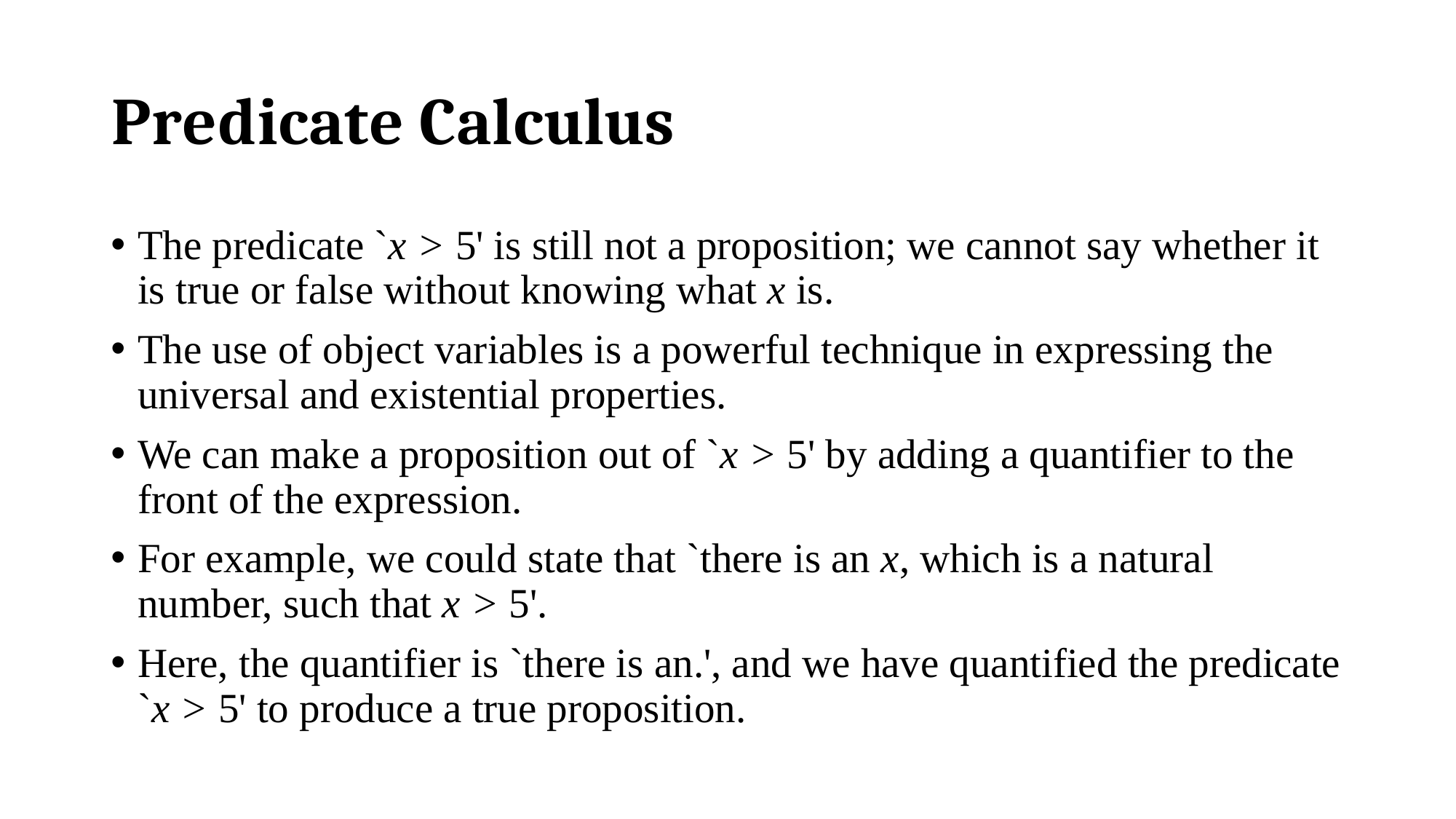

# Predicate Calculus
The predicate `x > 5' is still not a proposition; we cannot say whether it is true or false without knowing what x is.
The use of object variables is a powerful technique in expressing the universal and existential properties.
We can make a proposition out of `x > 5' by adding a quantifier to the front of the expression.
For example, we could state that `there is an x, which is a natural number, such that x > 5'.
Here, the quantifier is `there is an.', and we have quantified the predicate `x > 5' to produce a true proposition.